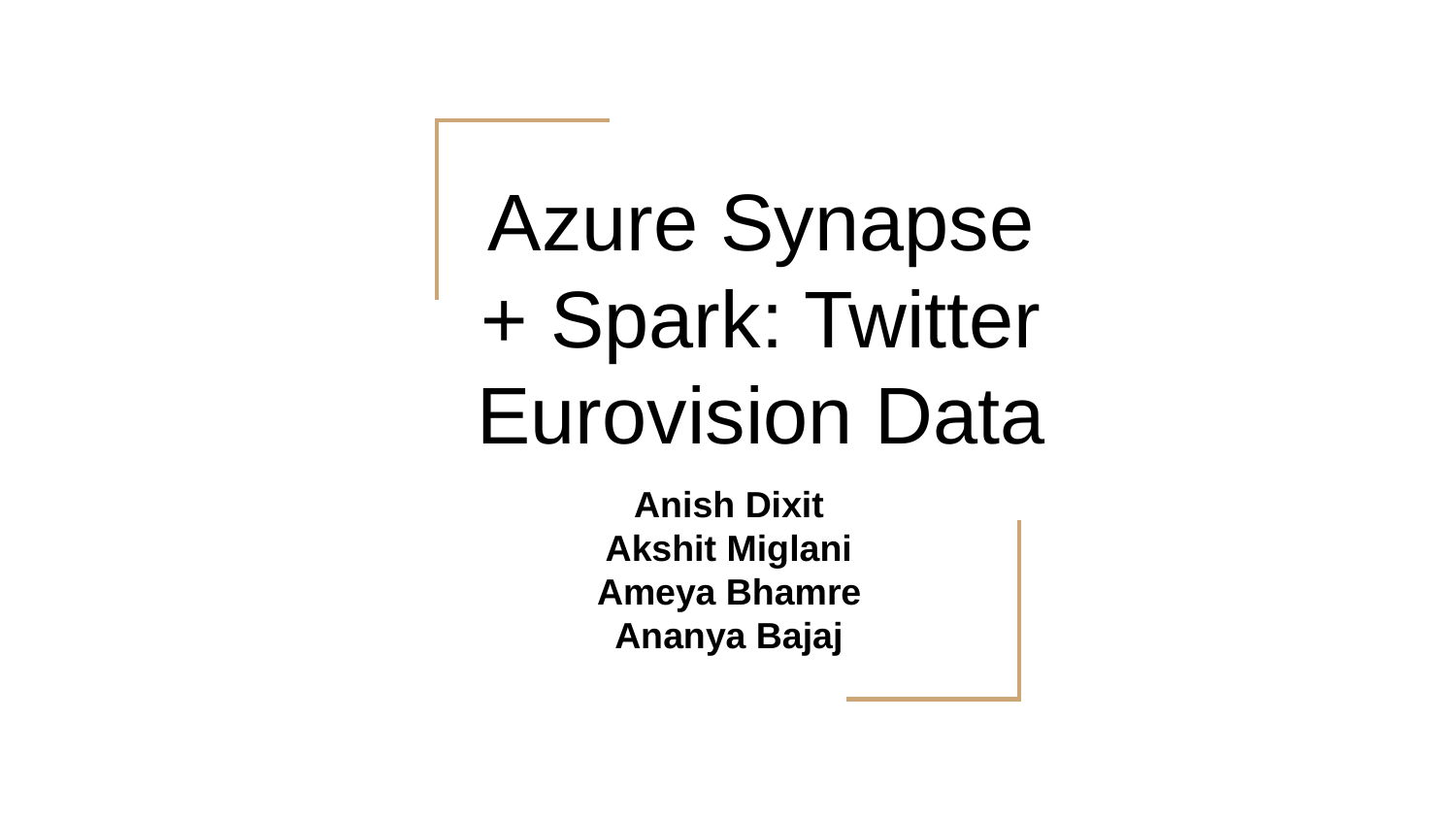

# Azure Synapse + Spark: Twitter Eurovision Data
Anish Dixit
Akshit Miglani
Ameya Bhamre
Ananya Bajaj